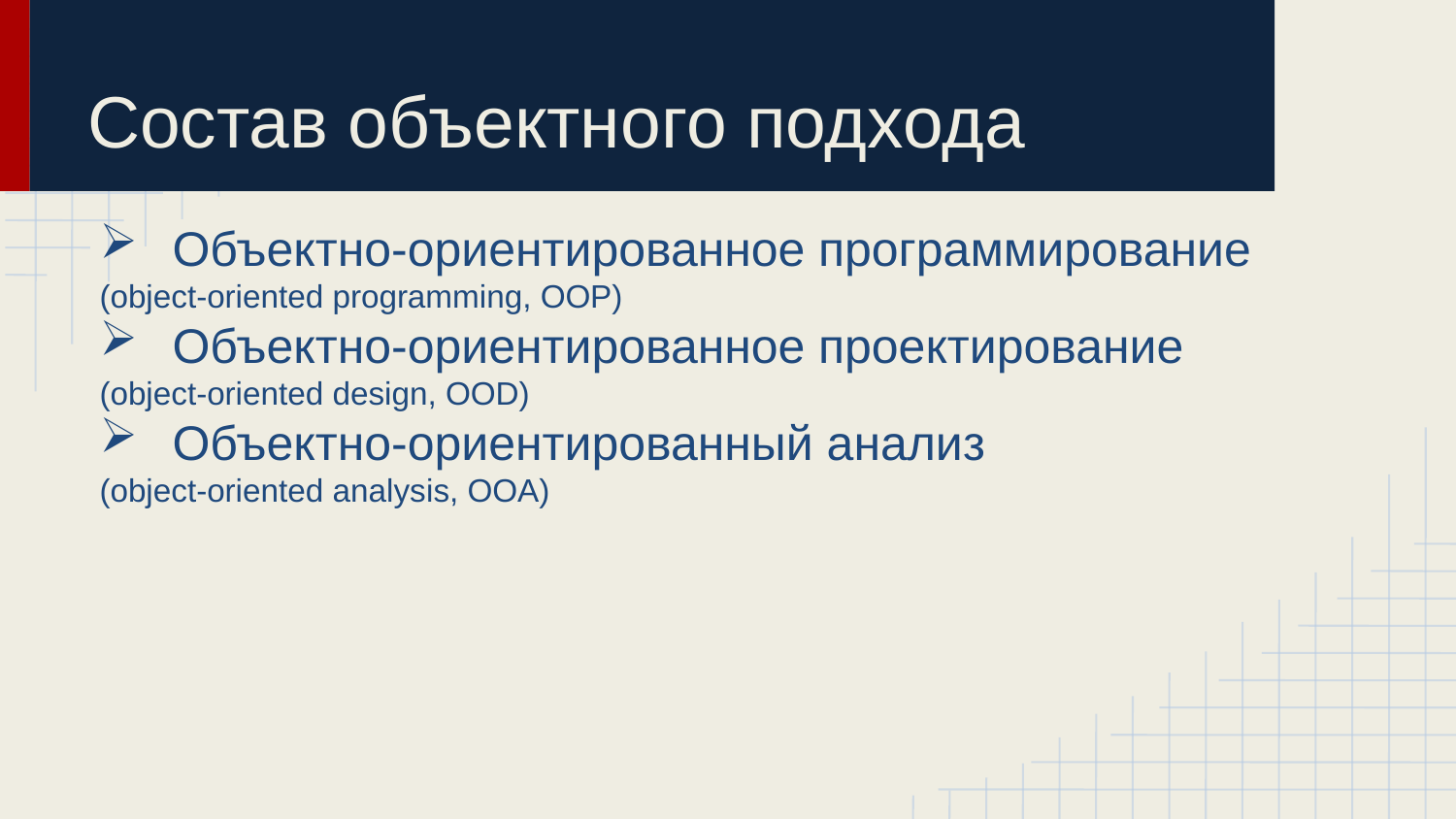

# Состав объектного подхода
Объектно-ориентированное программирование
(object-oriented programming, OOP)
Объектно-ориентированное проектирование
(object-oriented design, OOD)
Объектно-ориентированный анализ
(object-oriented analysis, OOA)